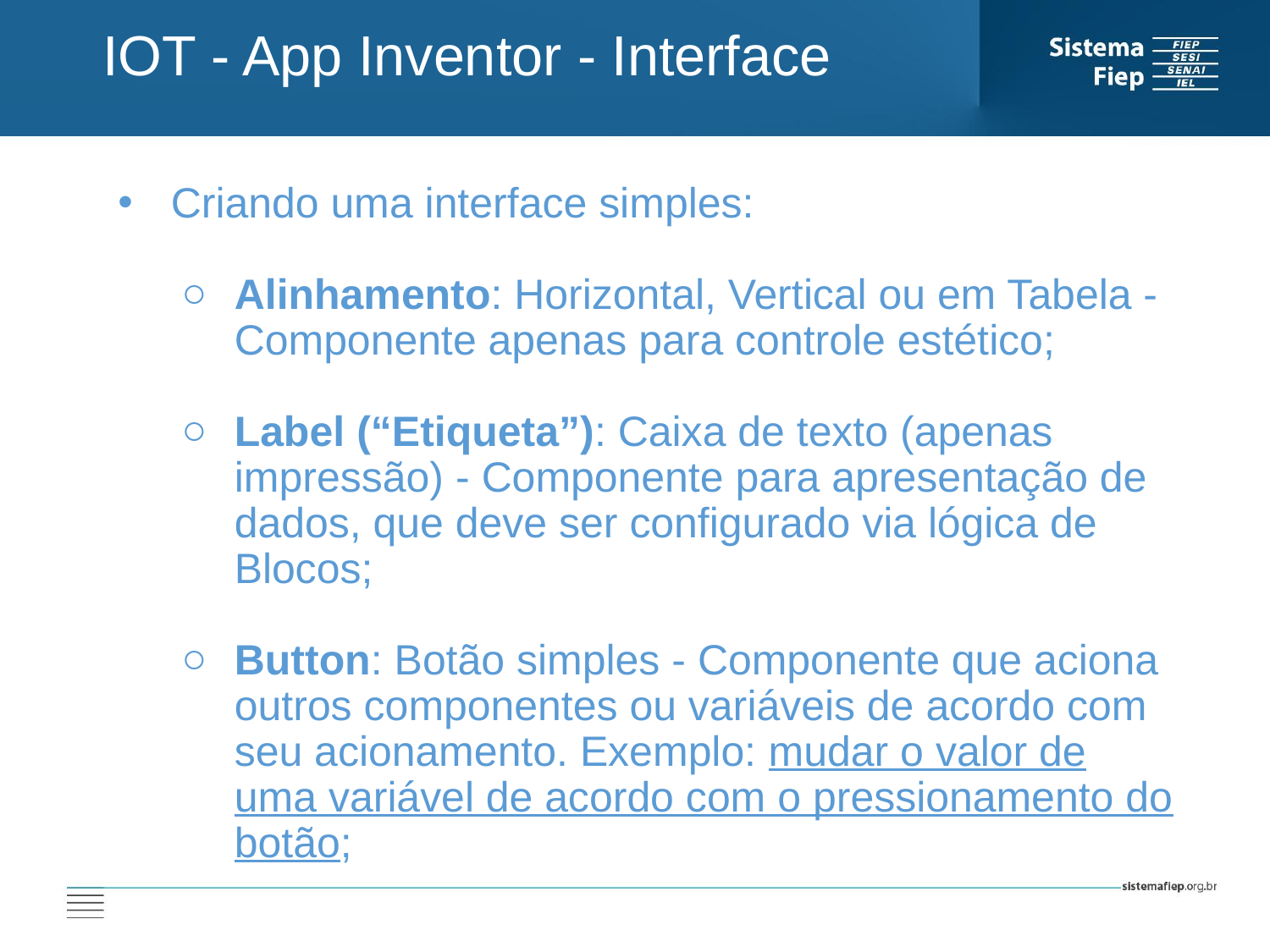

IOT - App Inventor - Interface

Criando uma interface simples:

Alinhamento: Horizontal, Vertical ou em Tabela - Componente apenas para controle estético;

Label (“Etiqueta”): Caixa de texto (apenas impressão) - Componente para apresentação de dados, que deve ser configurado via lógica de Blocos;

Button: Botão simples - Componente que aciona outros componentes ou variáveis de acordo com seu acionamento. Exemplo: mudar o valor de uma variável de acordo com o pressionamento do botão;